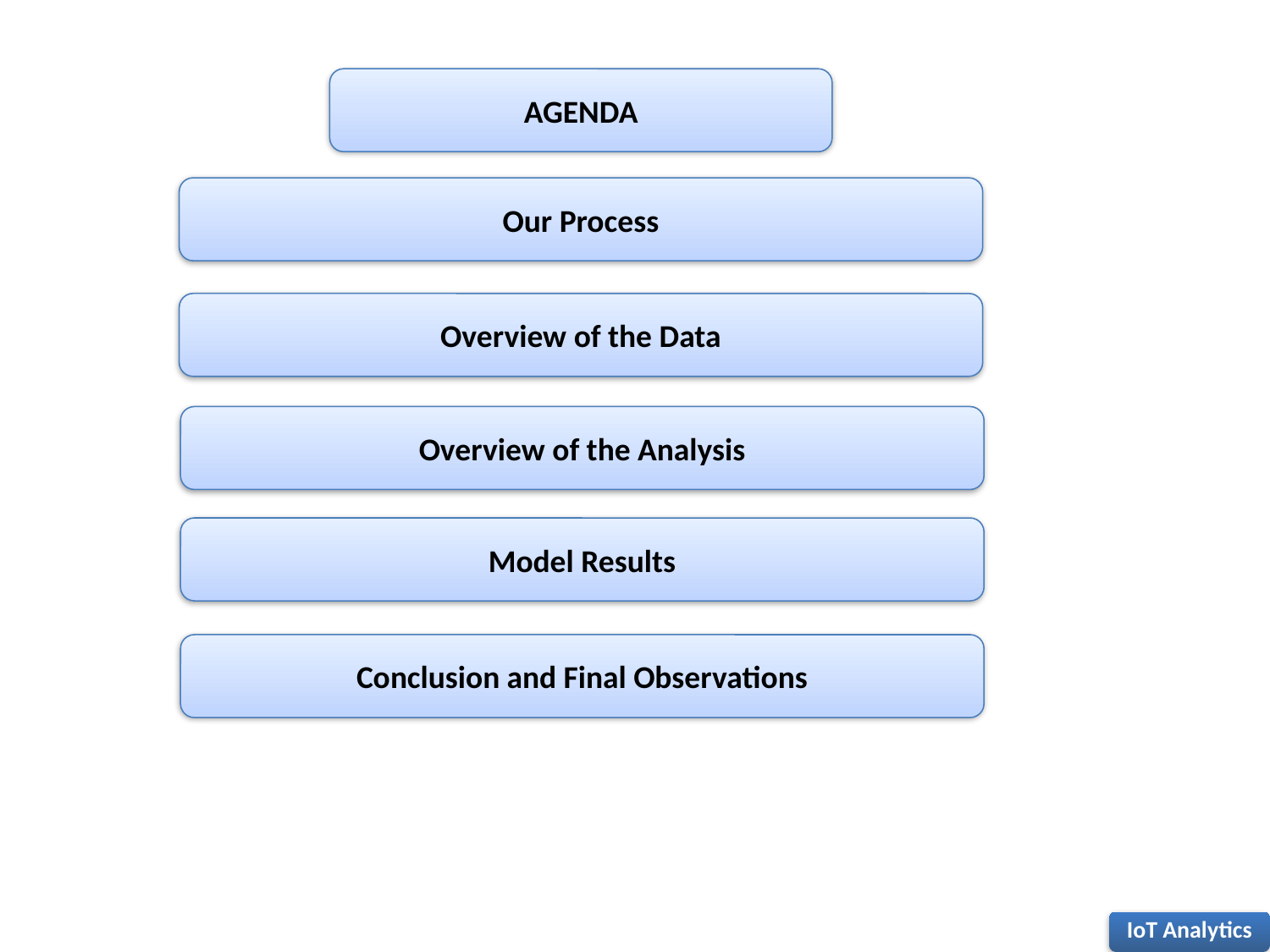

AGENDA
Our Process
Overview of the Data
Overview of the Analysis
Model Results
Conclusion and Final Observations
IoT Analytics